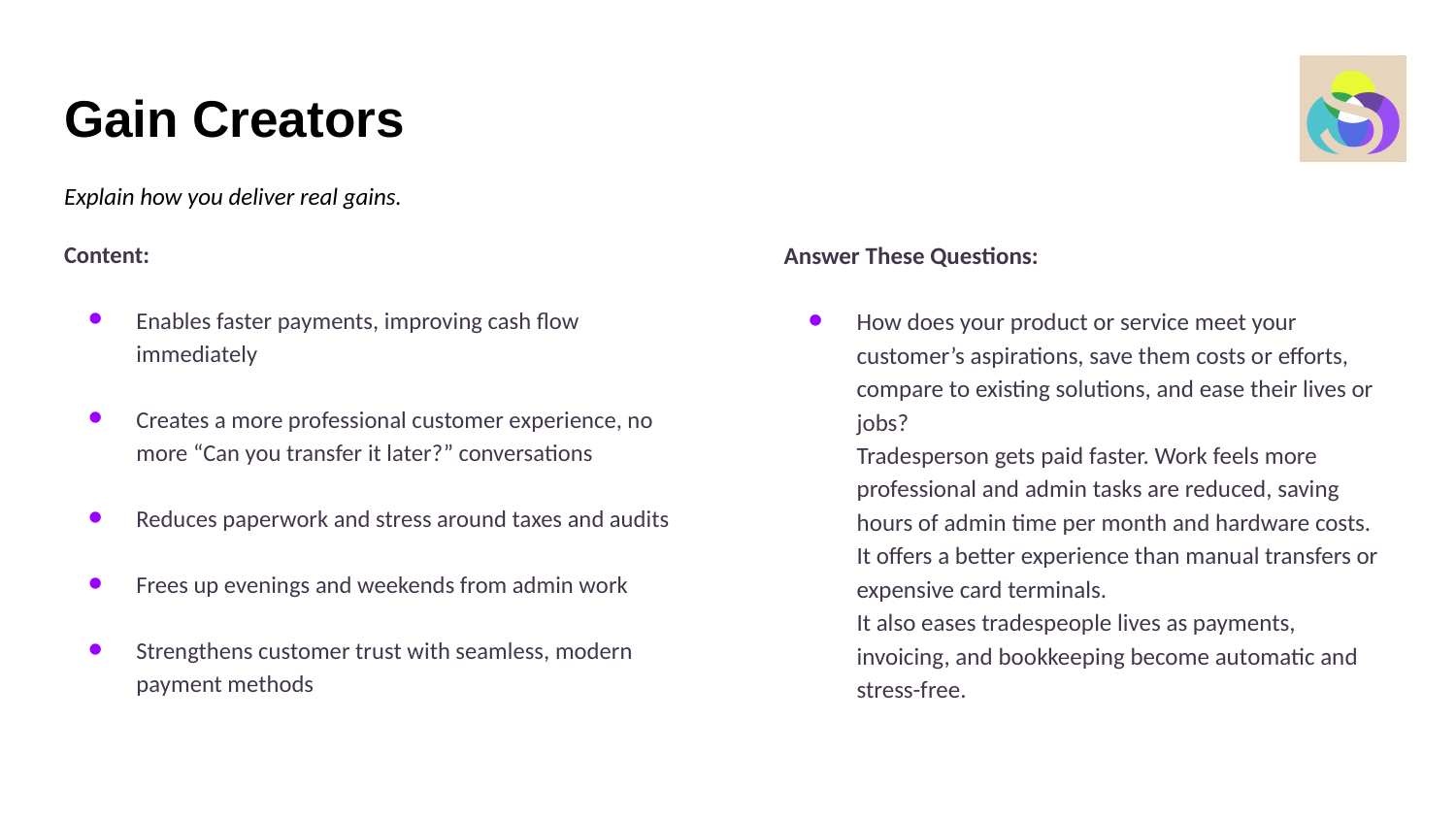

# Gain Creators
Explain how you deliver real gains.
Content:

Enables faster payments, improving cash flow immediately

Creates a more professional customer experience, no more “Can you transfer it later?” conversations

Reduces paperwork and stress around taxes and audits

Frees up evenings and weekends from admin work

Strengthens customer trust with seamless, modern payment methods

Answer These Questions:

How does your product or service meet your customer’s aspirations, save them costs or efforts, compare to existing solutions, and ease their lives or jobs?
Tradesperson gets paid faster. Work feels more professional and admin tasks are reduced, saving hours of admin time per month and hardware costs.
It offers a better experience than manual transfers or expensive card terminals.
It also eases tradespeople lives as payments, invoicing, and bookkeeping become automatic and stress-free.